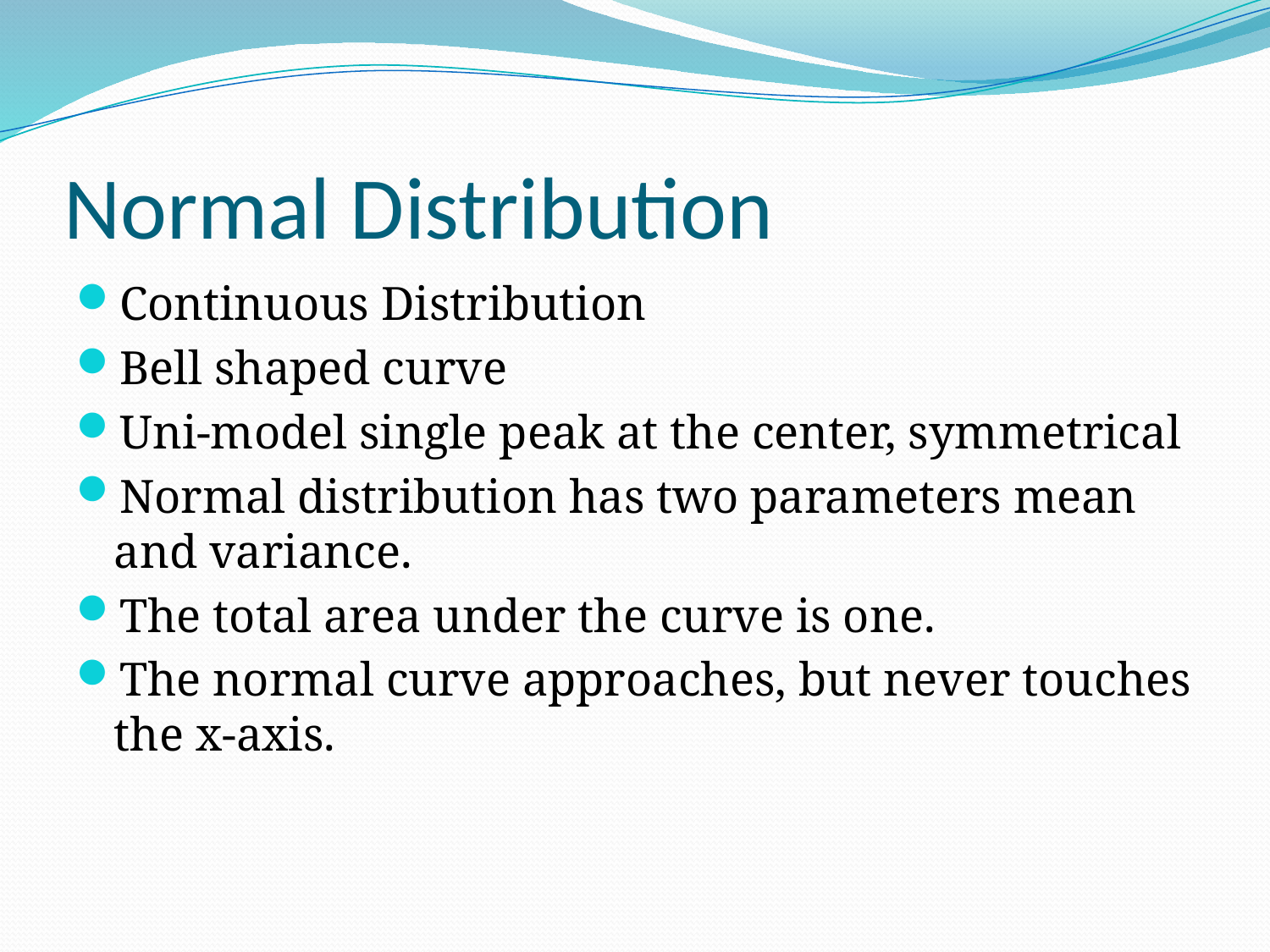

# Normal Distribution
Continuous Distribution
Bell shaped curve
Uni-model single peak at the center, symmetrical
Normal distribution has two parameters mean and variance.
The total area under the curve is one.
The normal curve approaches, but never touches the x-axis.